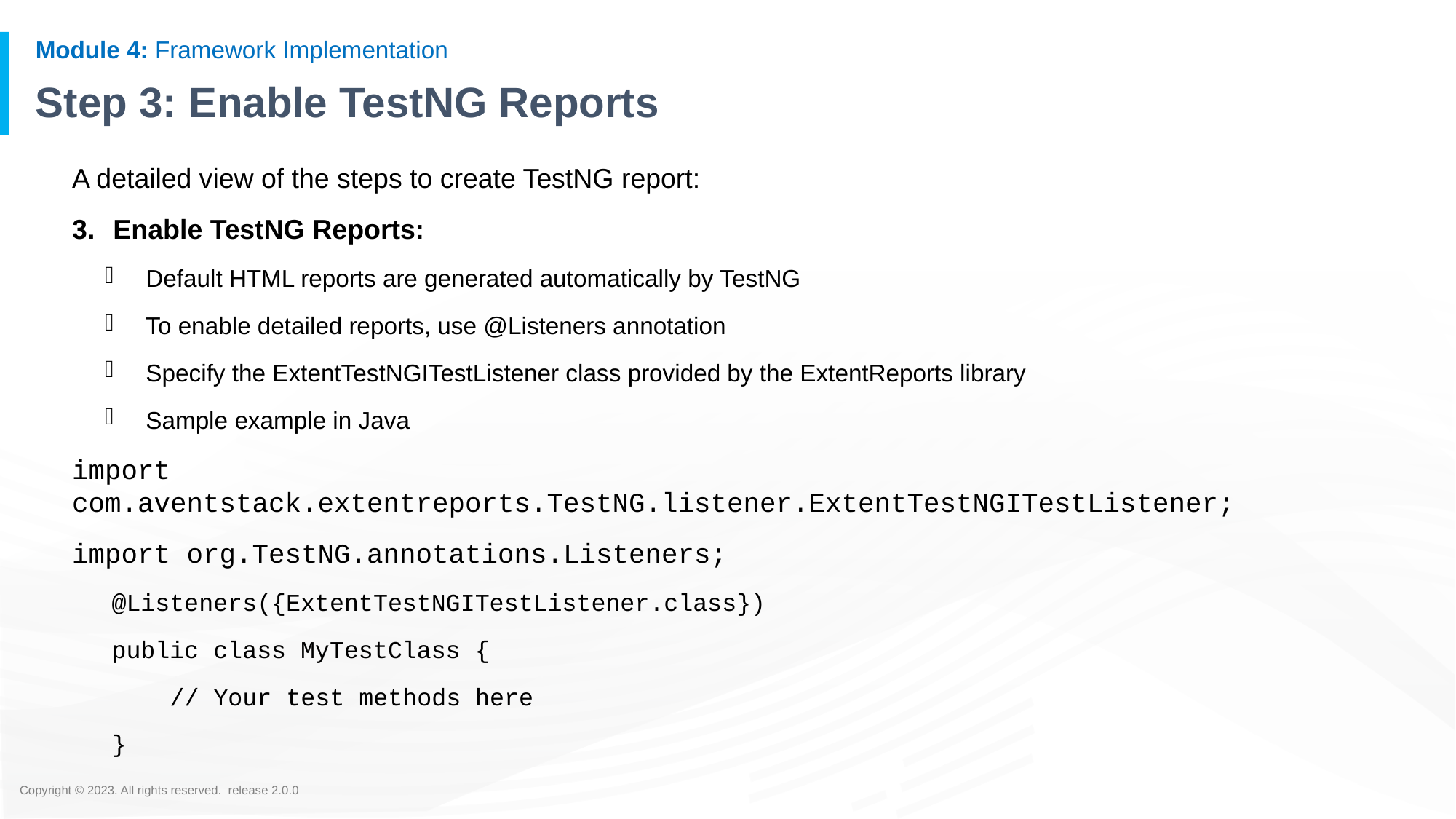

# Step 3: Enable TestNG Reports
A detailed view of the steps to create TestNG report:
Enable TestNG Reports:
Default HTML reports are generated automatically by TestNG
To enable detailed reports, use @Listeners annotation
Specify the ExtentTestNGITestListener class provided by the ExtentReports library
Sample example in Java
import com.aventstack.extentreports.TestNG.listener.ExtentTestNGITestListener;
import org.TestNG.annotations.Listeners;
@Listeners({ExtentTestNGITestListener.class})
public class MyTestClass {
    // Your test methods here
}